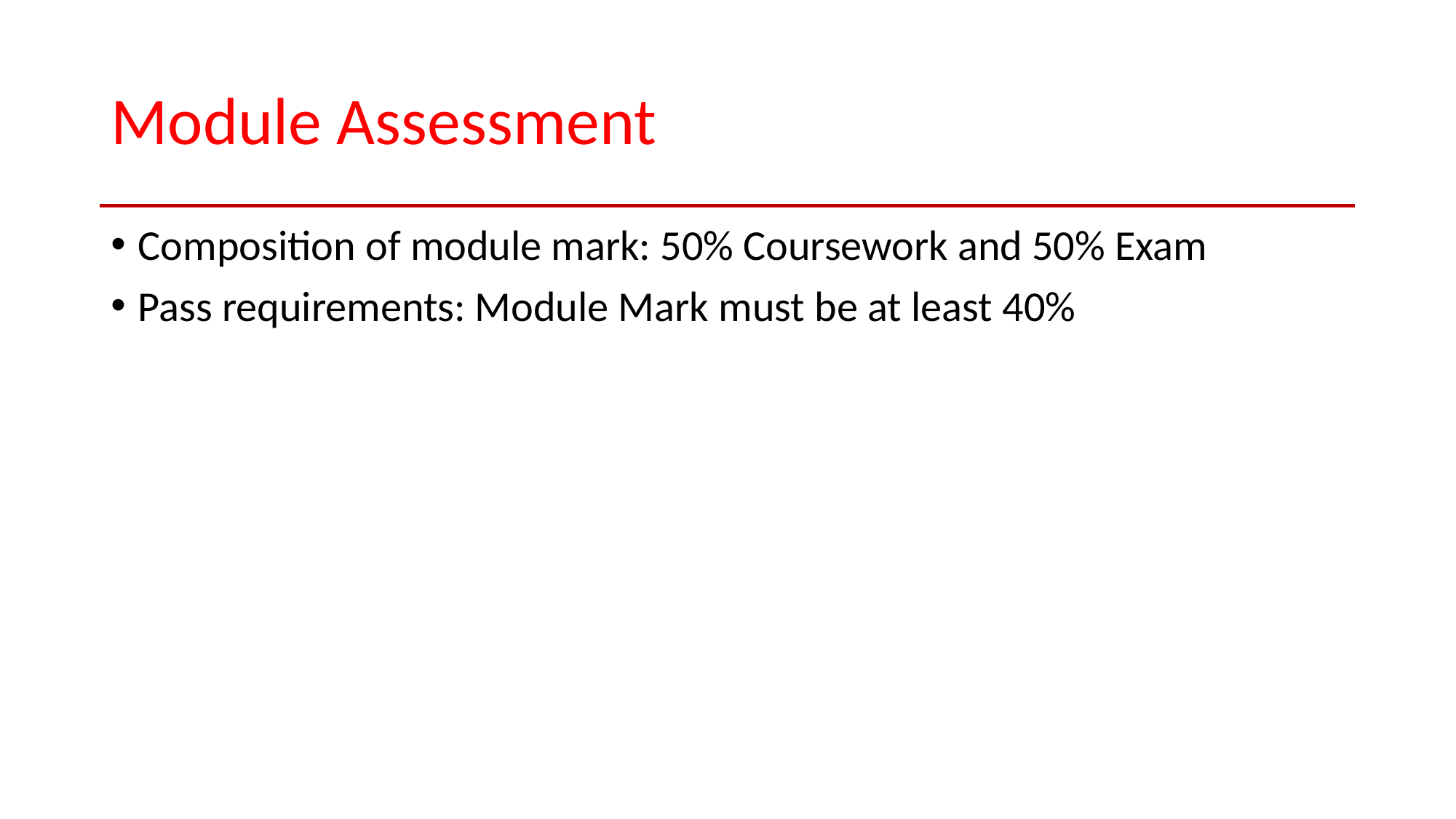

# Module Assessment
Composition of module mark: 50% Coursework and 50% Exam
Pass requirements: Module Mark must be at least 40%